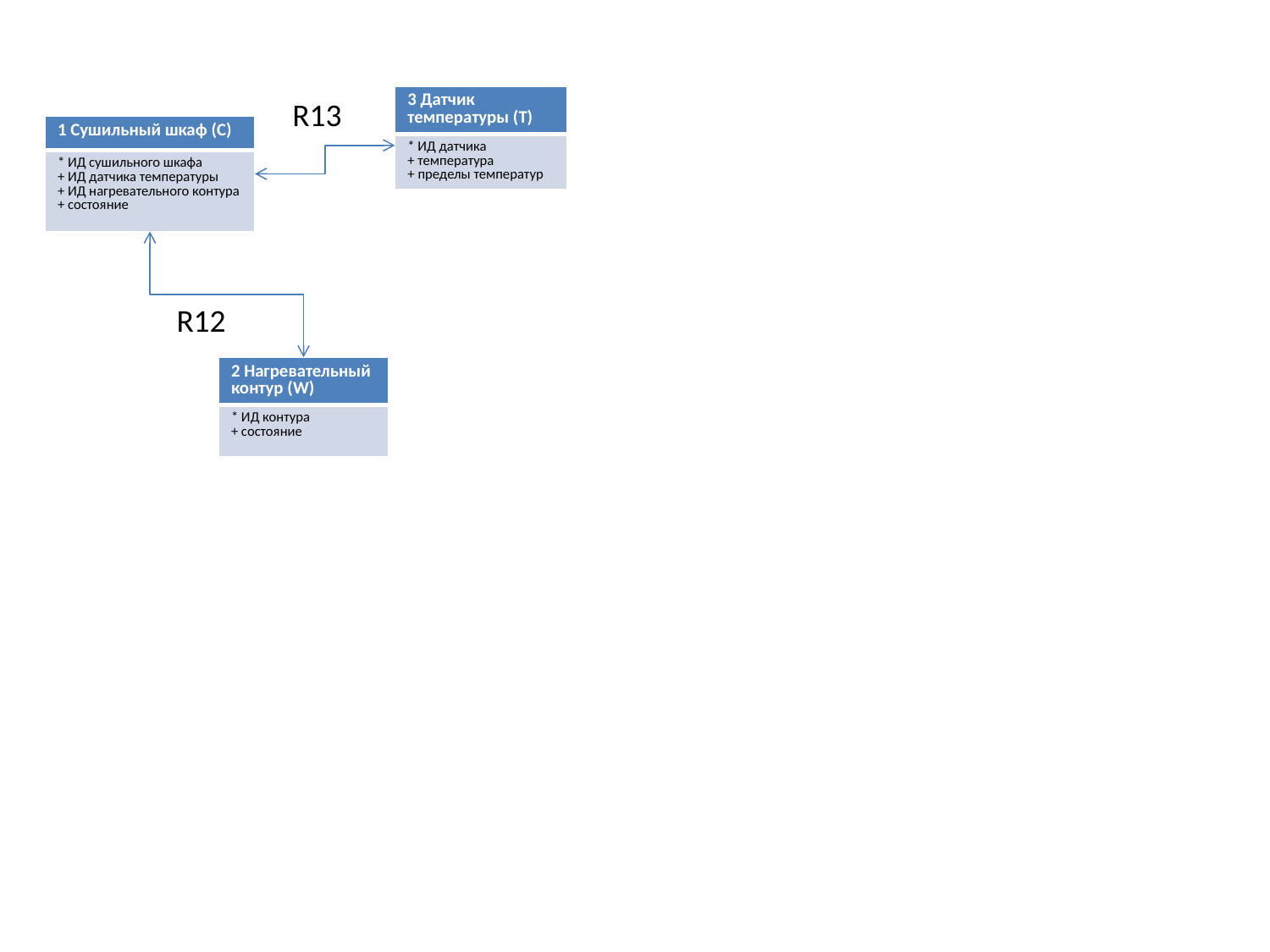

| 3 Датчик температуры (Т) |
| --- |
| \* ИД датчика + температура + пределы температур |
R13
| 1 Сушильный шкаф (C) |
| --- |
| \* ИД сушильного шкафа + ИД датчика температуры + ИД нагревательного контура + состояние |
R12
| 2 Нагревательный контур (W) |
| --- |
| \* ИД контура + состояние |